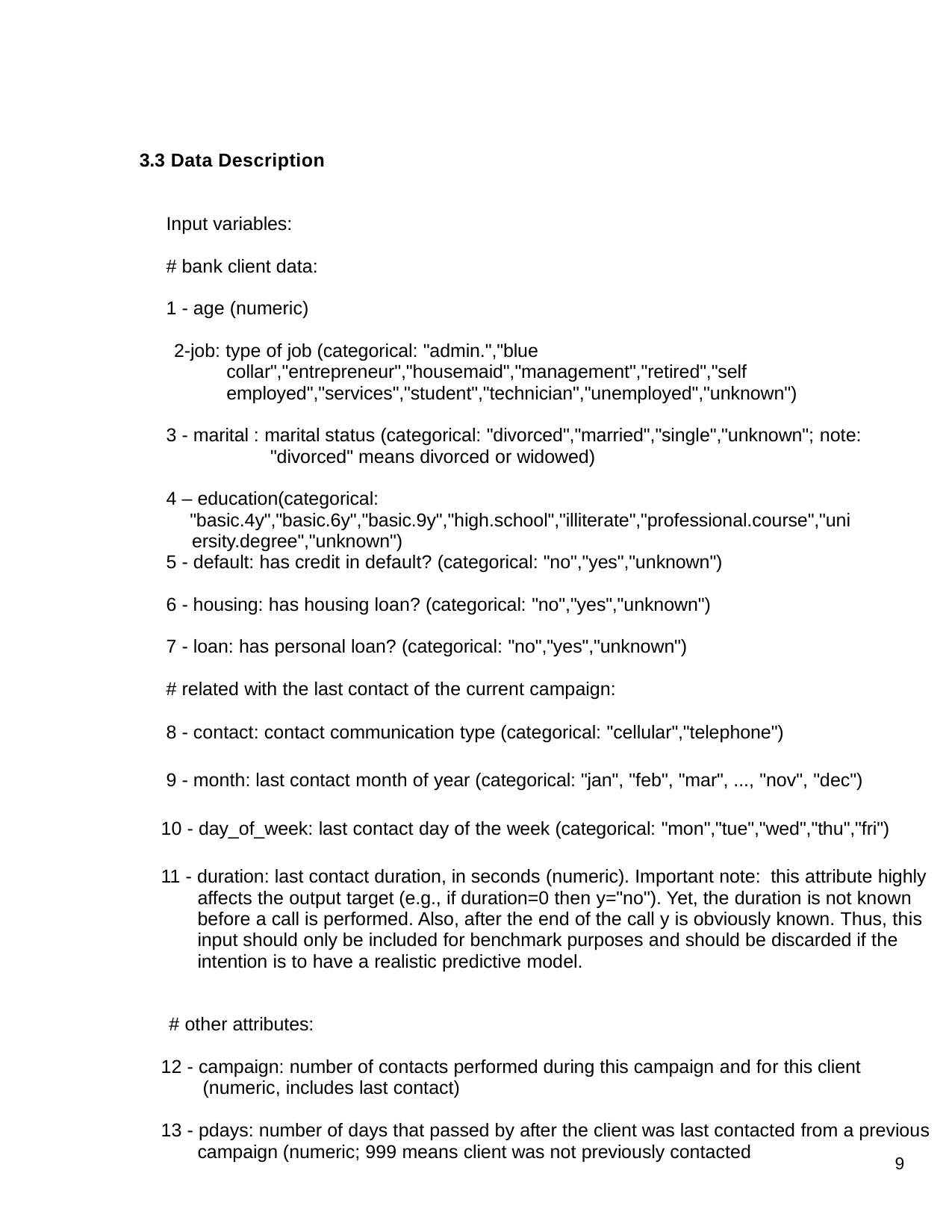

3.3 Data Description

   Input variables:

   # bank client data:

   1 - age (numeric)

                          2-job: type of job (categorical: "admin.","blue
                                    collar","entrepreneur","housemaid","management","retired","self
                                    employed","services","student","technician","unemployed","unknown")

   3 - marital : marital status (categorical: "divorced","married","single","unknown"; note:
                       "divorced" means divorced or widowed)

   4 – education(categorical:
                             "basic.4y","basic.6y","basic.9y","high.school","illiterate","professional.course","uni
        ersity.degree","unknown")
   5 - default: has credit in default? (categorical: "no","yes","unknown")

   6 - housing: has housing loan? (categorical: "no","yes","unknown")

   7 - loan: has personal loan? (categorical: "no","yes","unknown")

   # related with the last contact of the current campaign:

   8 - contact: contact communication type (categorical: "cellular","telephone")

   9 - month: last contact month of year (categorical: "jan", "feb", "mar", ..., "nov", "dec")

  10 - day_of_week: last contact day of the week (categorical: "mon","tue","wed","thu","fri")

  11 - duration: last contact duration, in seconds (numeric). Important note:  this attribute highly
         affects the output target (e.g., if duration=0 then y="no"). Yet, the duration is not known
         before a call is performed. Also, after the end of the call y is obviously known. Thus, this
         input should only be included for benchmark purposes and should be discarded if the
         intention is to have a realistic predictive model.

                         # other attributes:

  12 - campaign: number of contacts performed during this campaign and for this client
          (numeric, includes last contact)

  13 - pdays: number of days that passed by after the client was last contacted from a previous
         campaign (numeric; 999 means client was not previously contacted
9